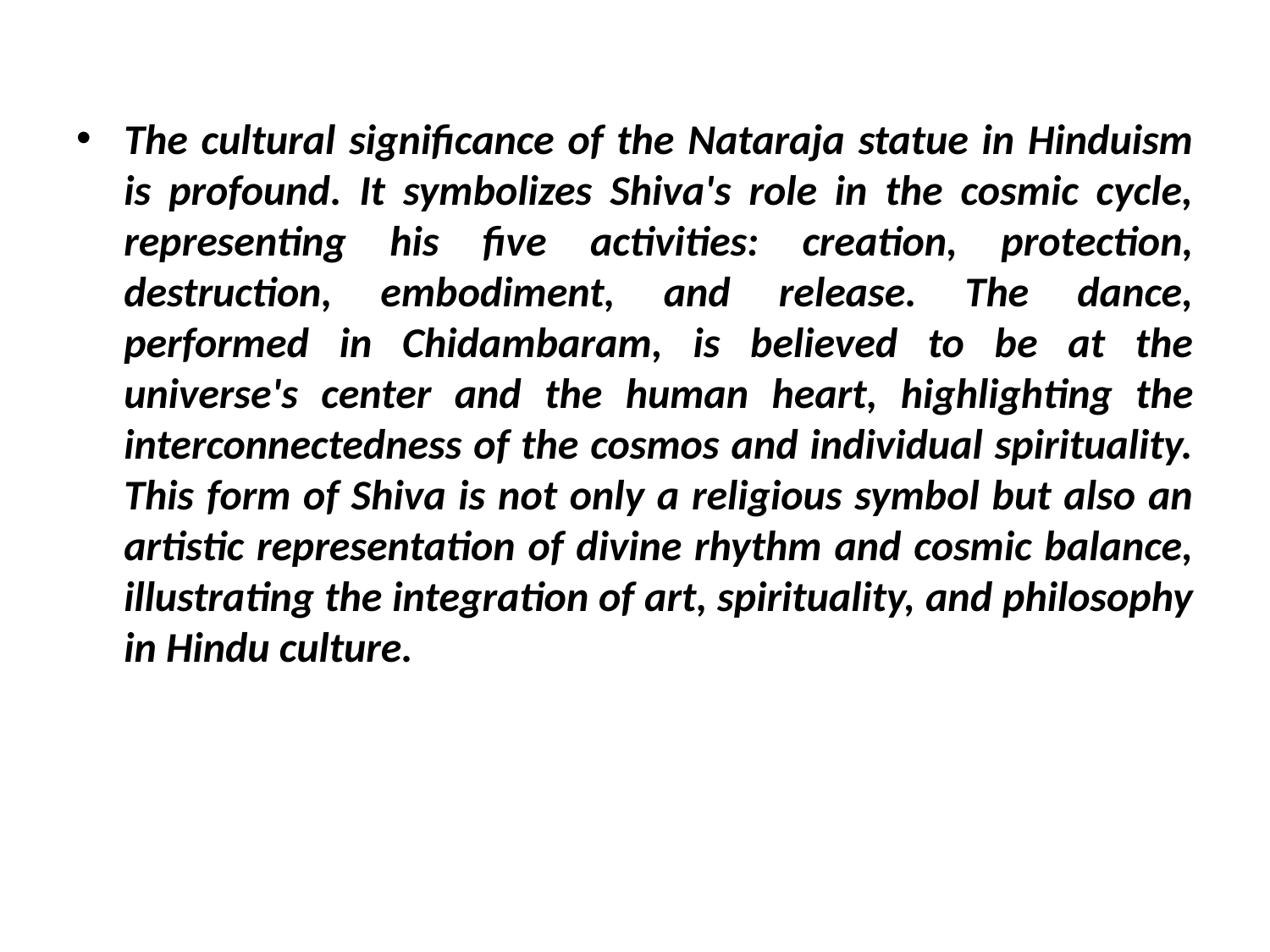

The cultural significance of the Nataraja statue in Hinduism is profound. It symbolizes Shiva's role in the cosmic cycle, representing his five activities: creation, protection, destruction, embodiment, and release. The dance, performed in Chidambaram, is believed to be at the universe's center and the human heart, highlighting the interconnectedness of the cosmos and individual spirituality. This form of Shiva is not only a religious symbol but also an artistic representation of divine rhythm and cosmic balance, illustrating the integration of art, spirituality, and philosophy in Hindu culture.